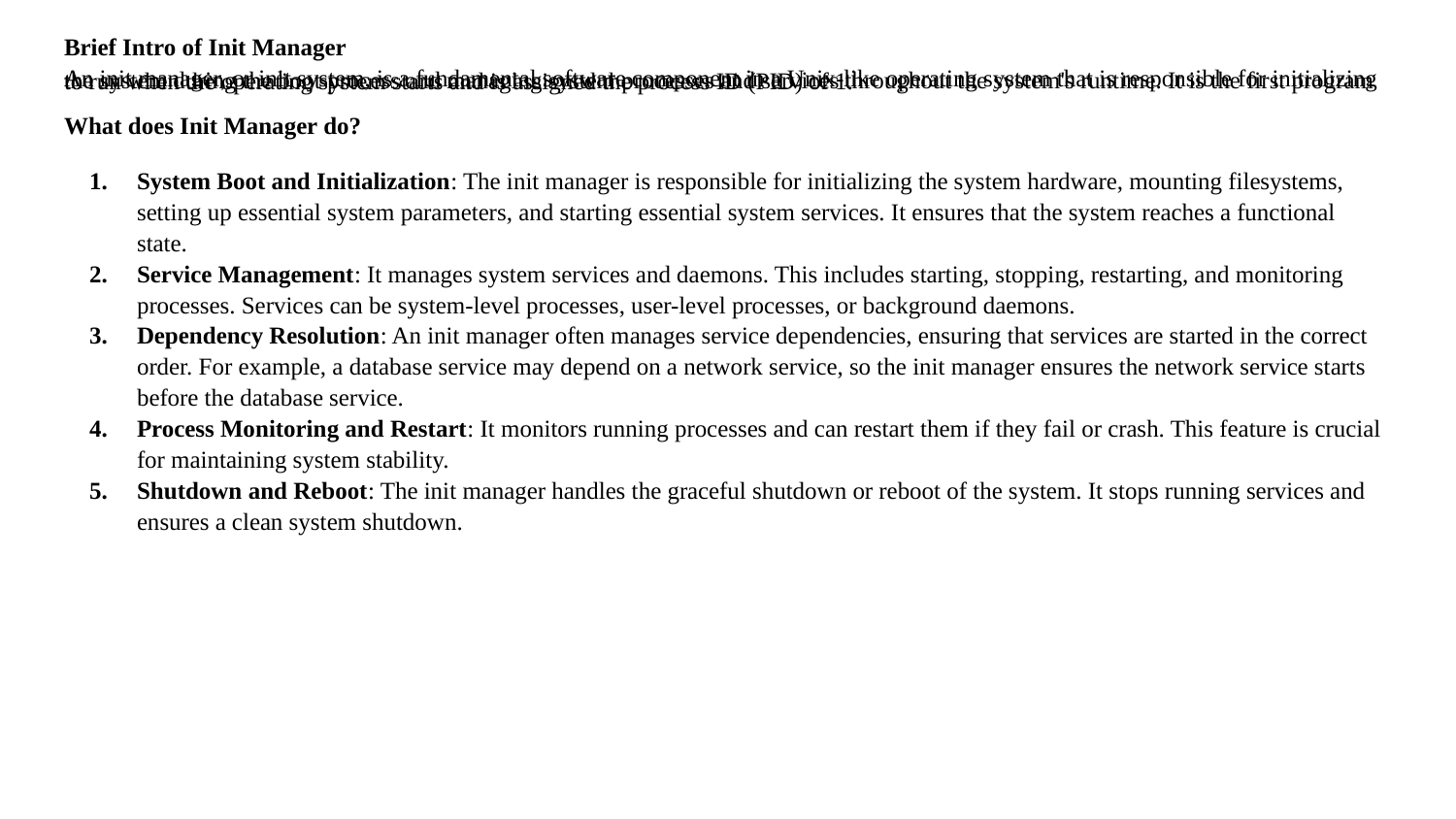

Brief Intro of Init Manager
An init manager, or init system, is a fundamental software component in a Unix-like operating system that is responsible for initializing the system during the boot process and managing system processes and services throughout the system's runtime. It is the first program to run when the operating system starts and is assigned the process ID (PID) of 1.
What does Init Manager do?
System Boot and Initialization: The init manager is responsible for initializing the system hardware, mounting filesystems, setting up essential system parameters, and starting essential system services. It ensures that the system reaches a functional state.
Service Management: It manages system services and daemons. This includes starting, stopping, restarting, and monitoring processes. Services can be system-level processes, user-level processes, or background daemons.
Dependency Resolution: An init manager often manages service dependencies, ensuring that services are started in the correct order. For example, a database service may depend on a network service, so the init manager ensures the network service starts before the database service.
Process Monitoring and Restart: It monitors running processes and can restart them if they fail or crash. This feature is crucial for maintaining system stability.
Shutdown and Reboot: The init manager handles the graceful shutdown or reboot of the system. It stops running services and ensures a clean system shutdown.